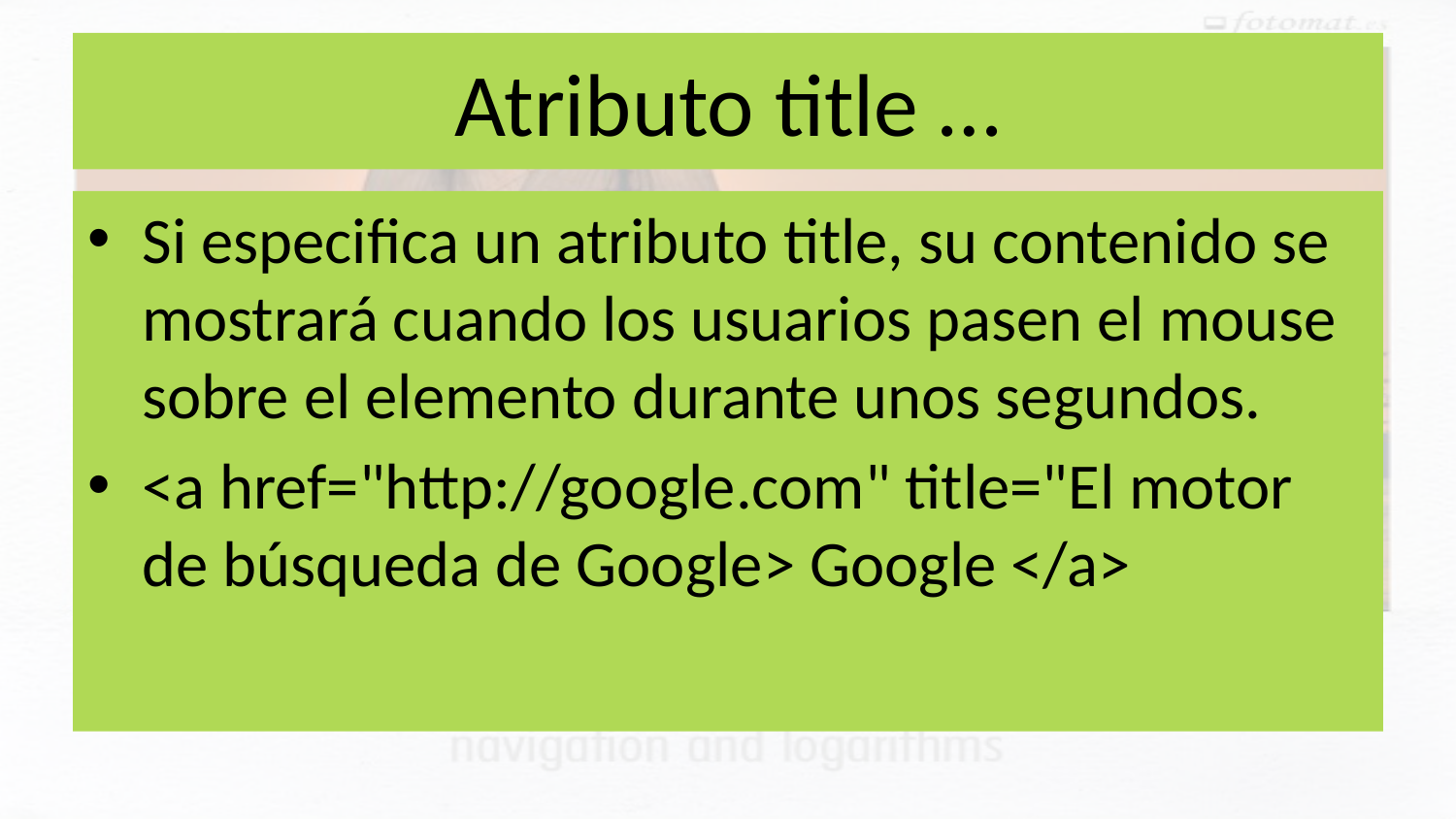

# Atributo title …
Si especifica un atributo title, su contenido se mostrará cuando los usuarios pasen el mouse sobre el elemento durante unos segundos.
<a href="http://google.com" title="El motor de búsqueda de Google> Google </a>